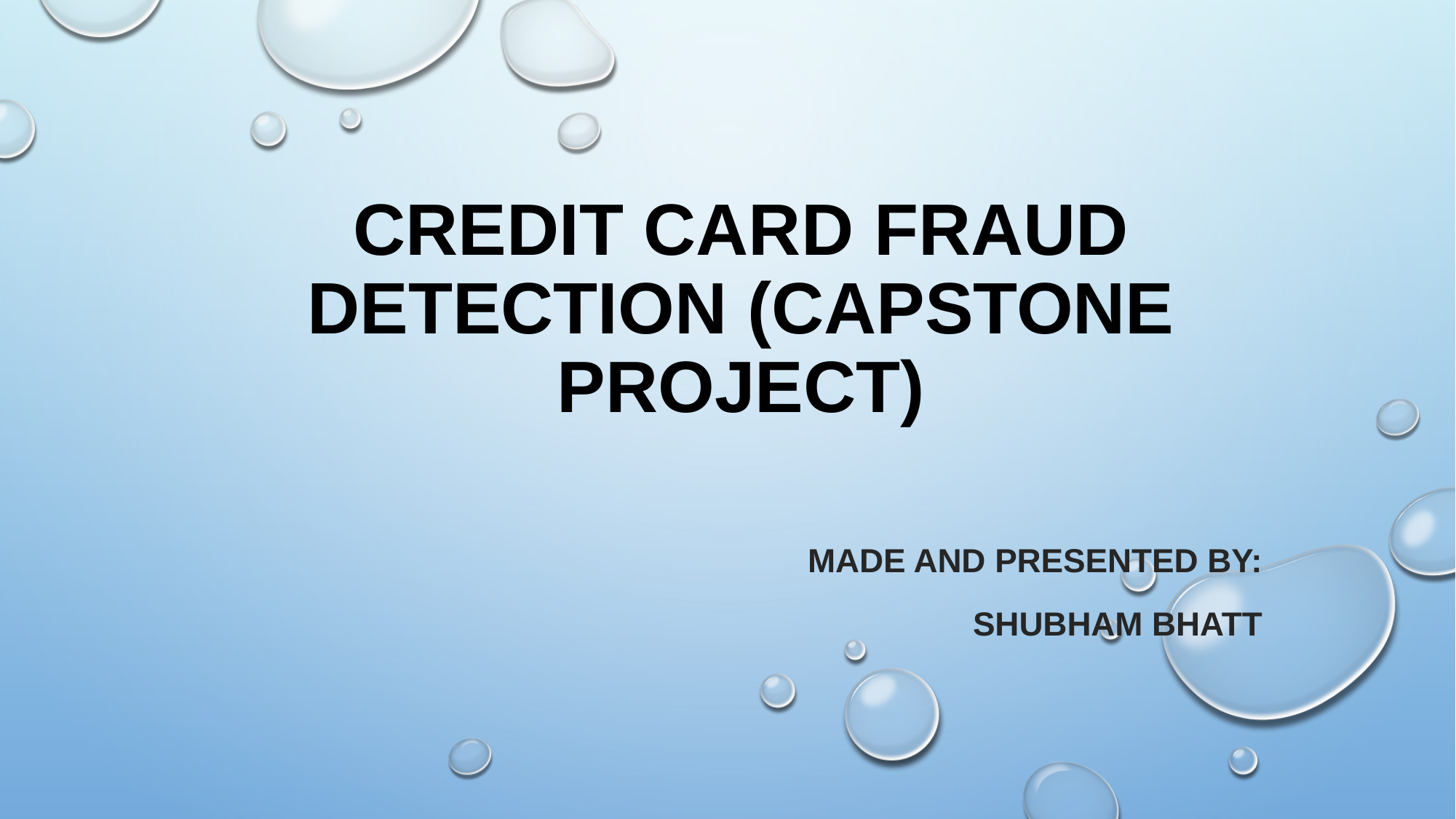

# Credit Card Fraud Detection (Capstone Project)
Made and Presented by:
Shubham Bhatt